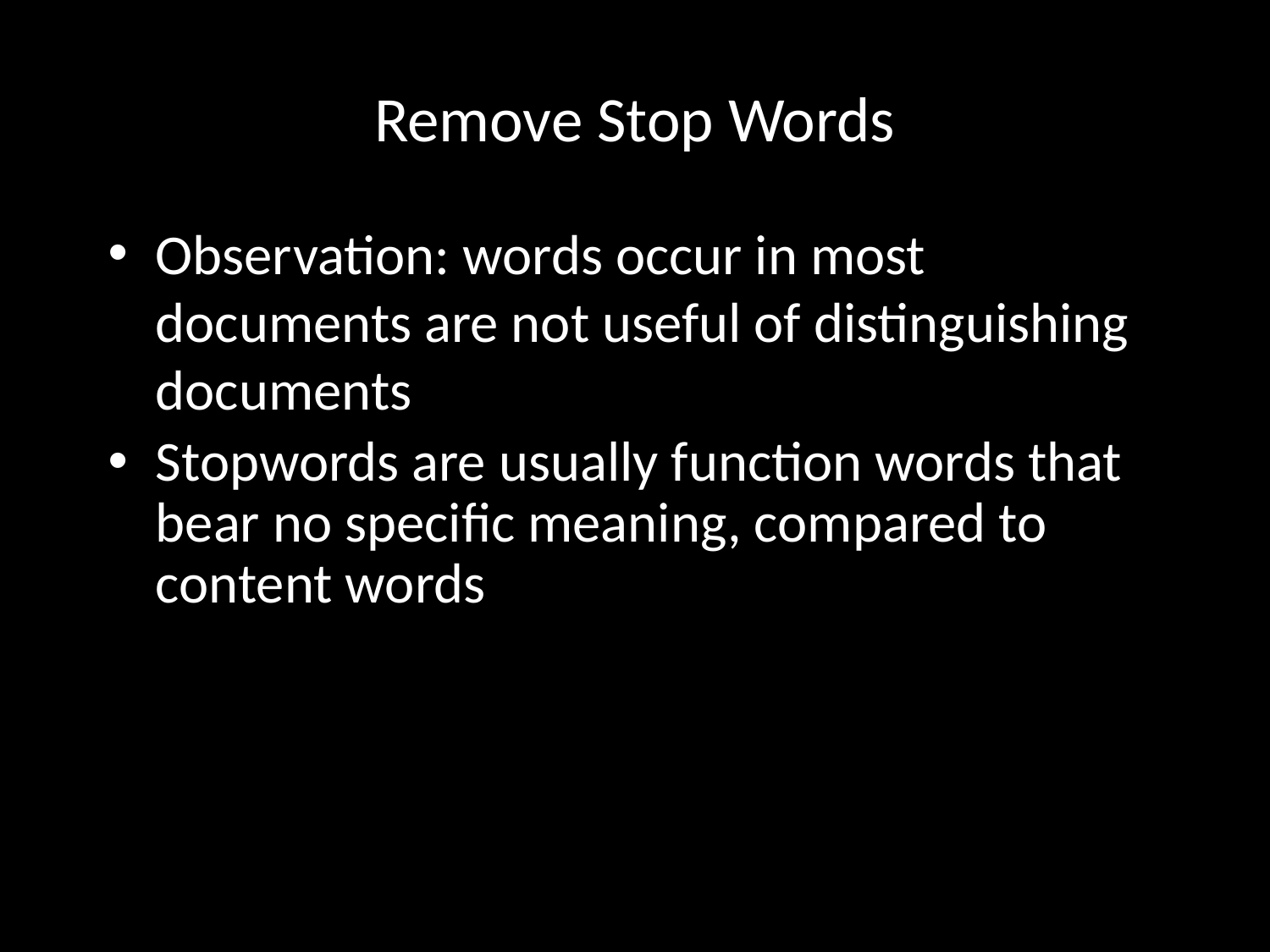

# Remove Stop Words
Observation: words occur in most documents are not useful of distinguishing documents
Stopwords are usually function words that bear no specific meaning, compared to content words